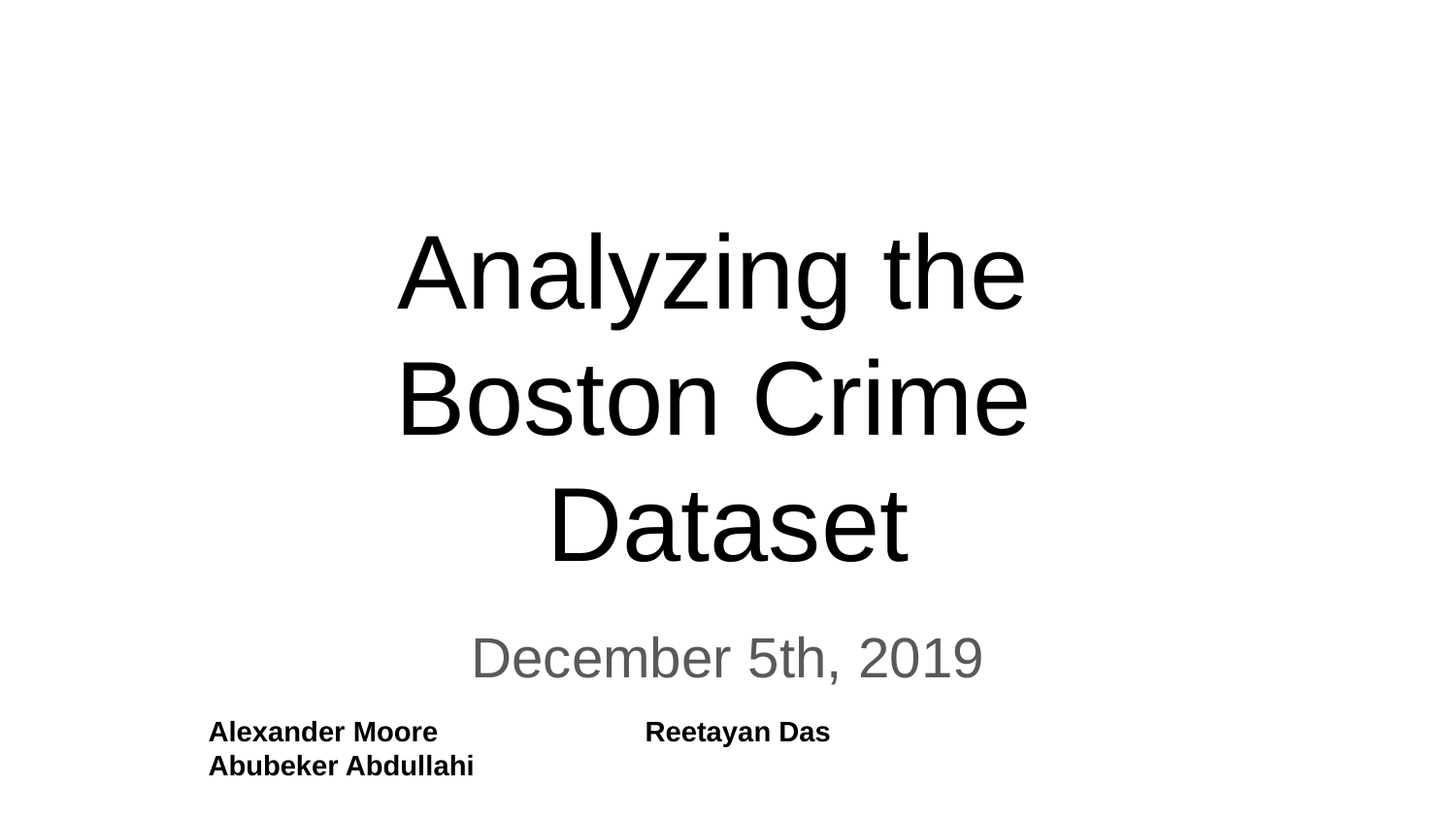

# Analyzing the
Boston Crime
Dataset
December 5th, 2019
Alexander Moore		Reetayan Das			Abubeker Abdullahi